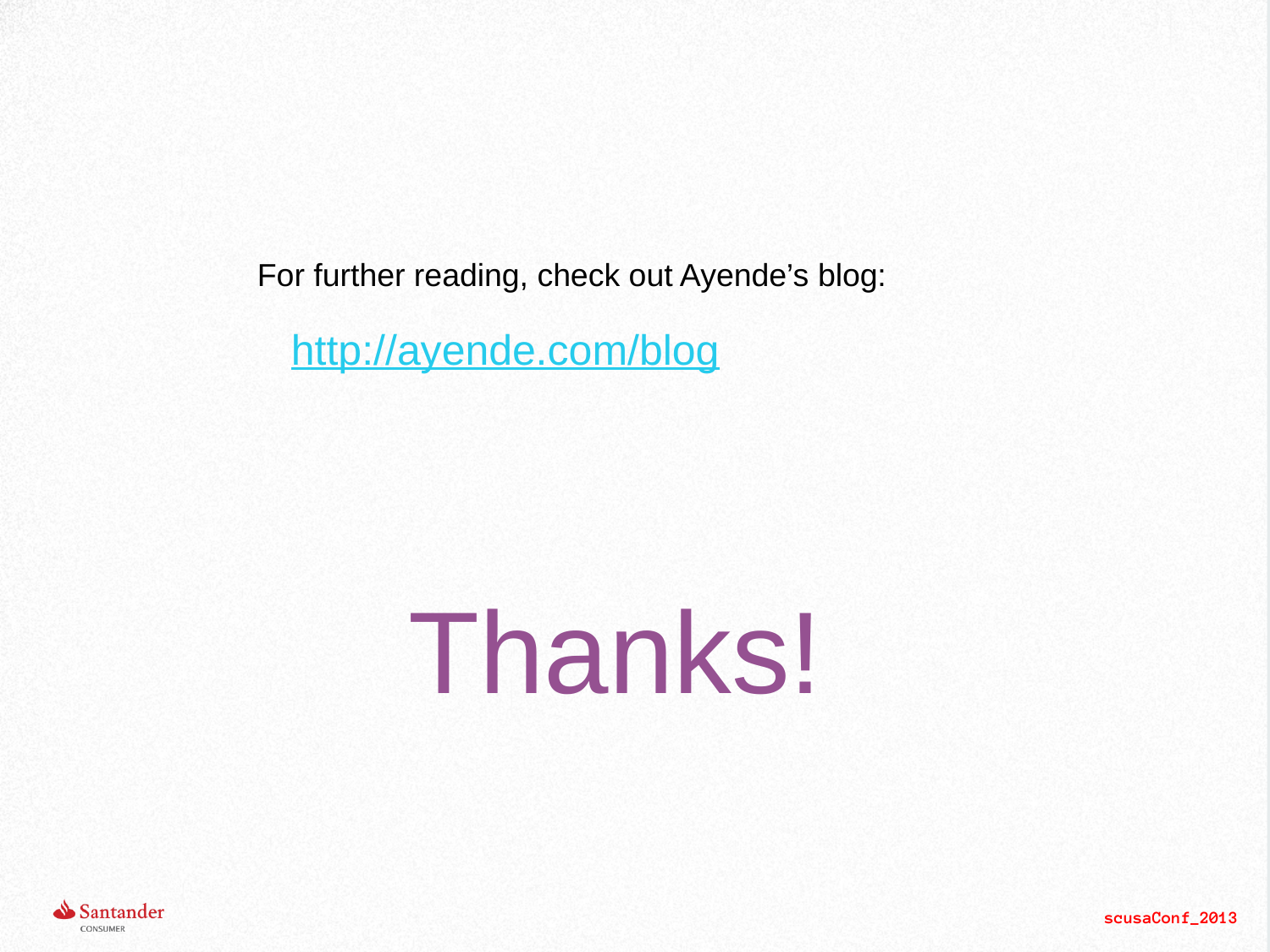

For further reading, check out Ayende’s blog:
http://ayende.com/blog
Thanks!